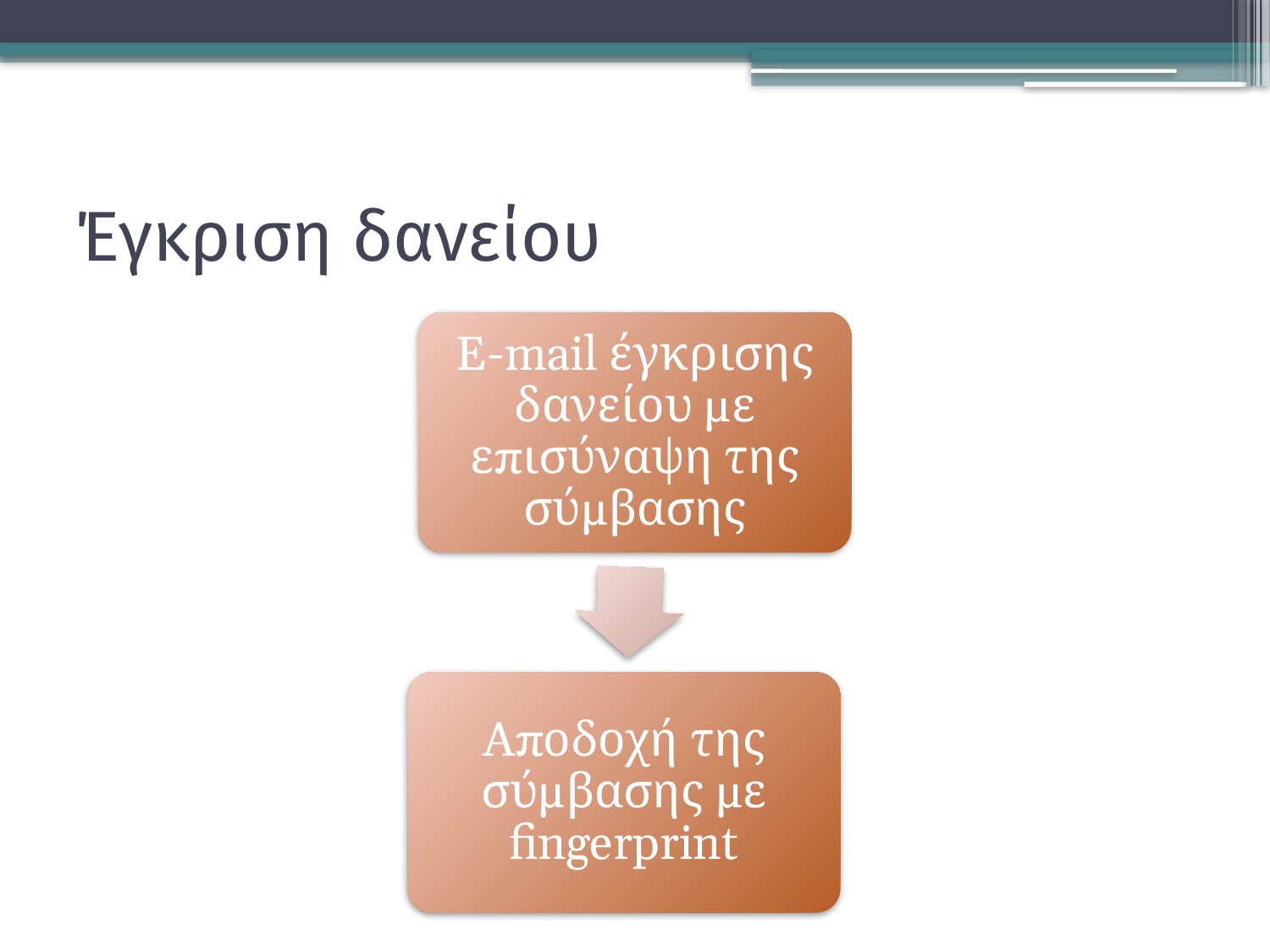

# Έγκριση δανείου
E-mail έγκρισης δανείου με επισύναψη της σύμβασης

Αποδοχή της σύμβασης με fingerprint